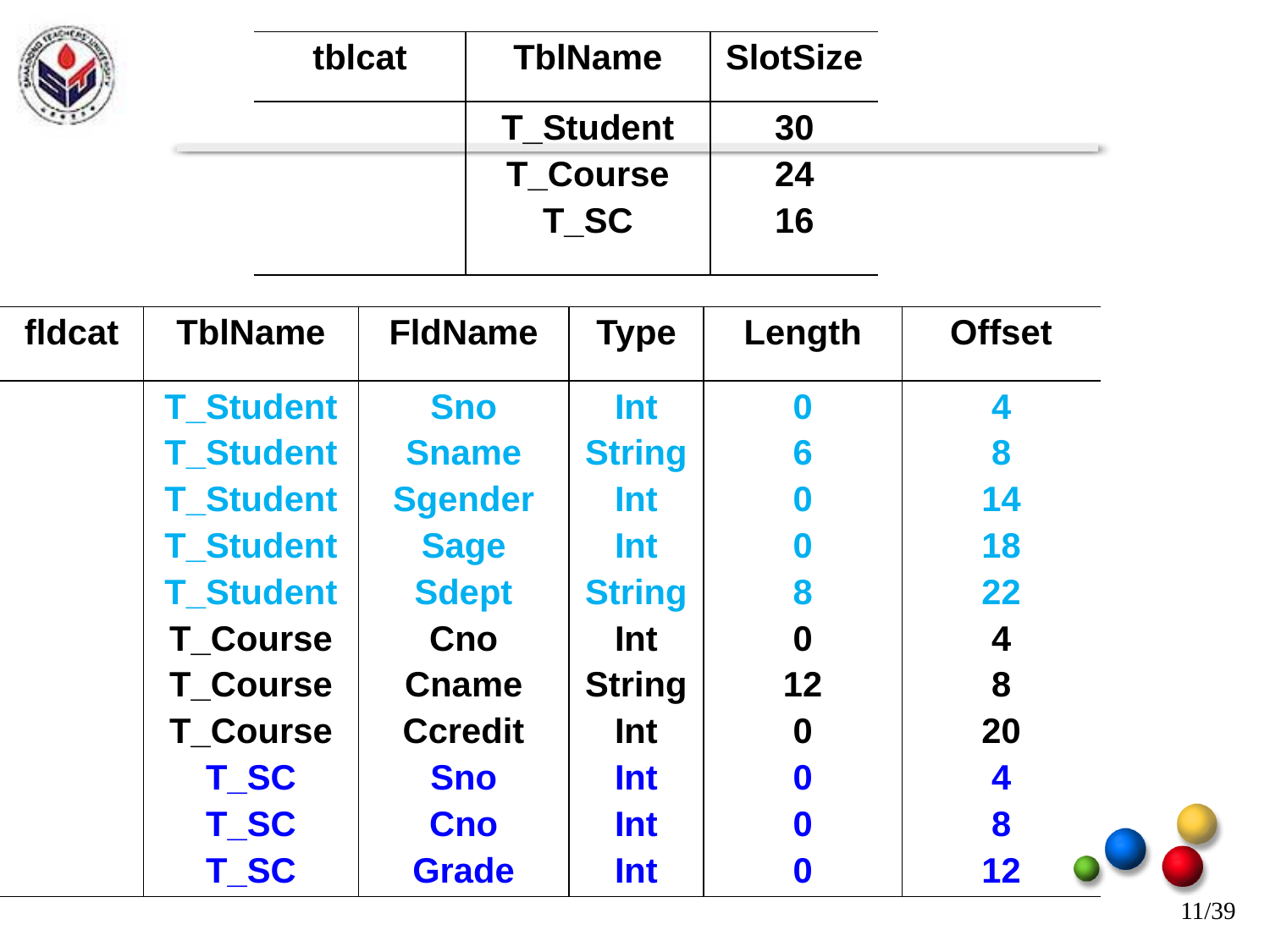

| tblcat | TblName | SlotSize |
| --- | --- | --- |
|  | T\_Student T\_Course T\_SC | 30 24 16 |
| fldcat | TblName | FldName | Type | Length | Offset |
| --- | --- | --- | --- | --- | --- |
|  | T\_Student T\_Student T\_Student T\_Student T\_Student T\_Course T\_Course T\_Course T\_SC T\_SC T\_SC | Sno Sname Sgender Sage Sdept Cno Cname Ccredit Sno Cno Grade | Int String Int Int String Int String Int Int Int Int | 0 6 0 0 8 0 12 0 0 0 0 | 4 8 14 18 22 4 8 20 4 8 12 |
11/39